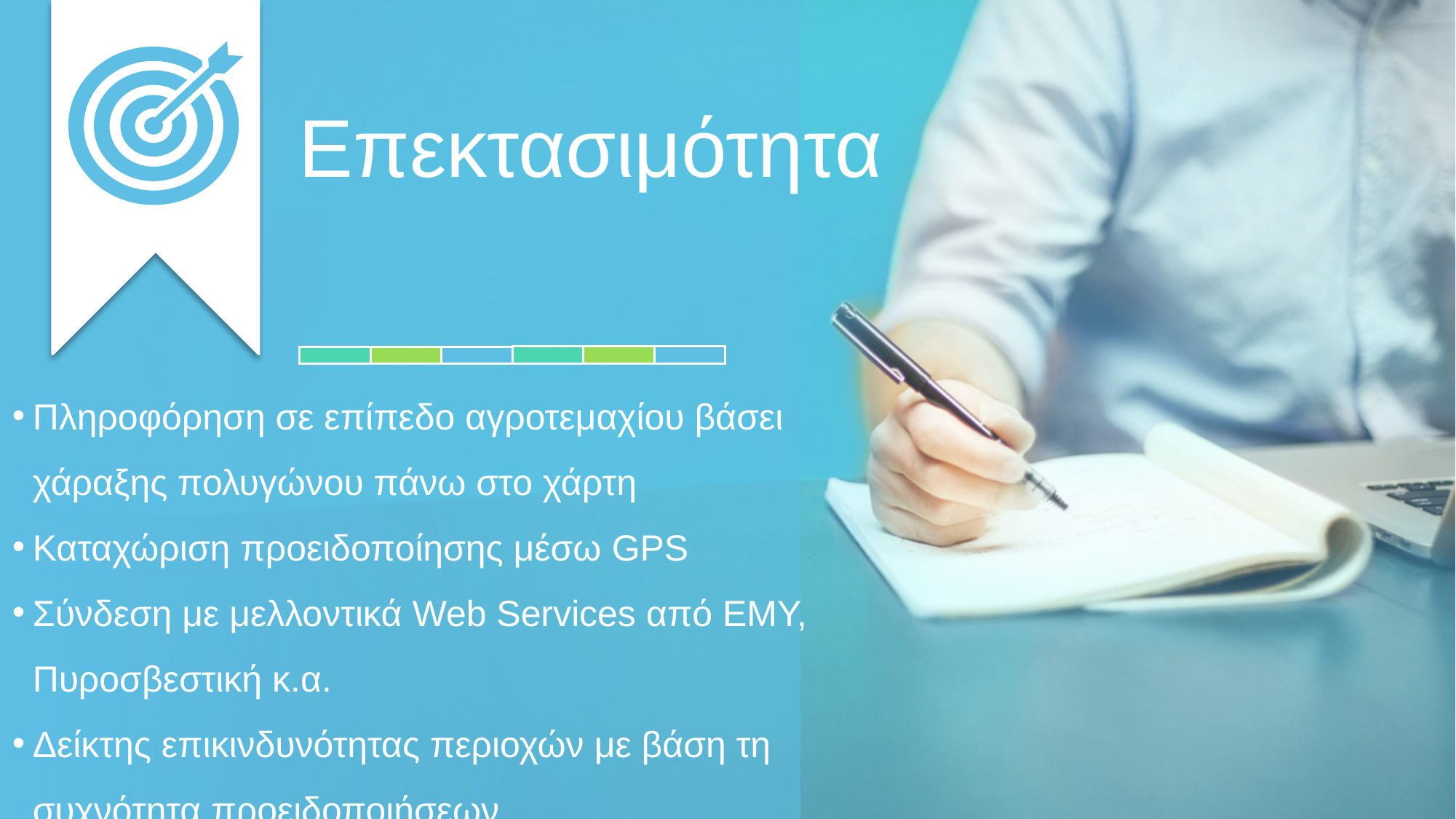

Επεκτασιμότητα

Πληροφόρηση σε επίπεδο αγροτεμαχίου βάσει χάραξης πολυγώνου πάνω στο χάρτη
Καταχώριση προειδοποίησης μέσω GPS
Σύνδεση με μελλοντικά Web Services από ΕΜΥ, Πυροσβεστική κ.α.
Δείκτης επικινδυνότητας περιοχών με βάση τη συχνότητα προειδοποιήσεων